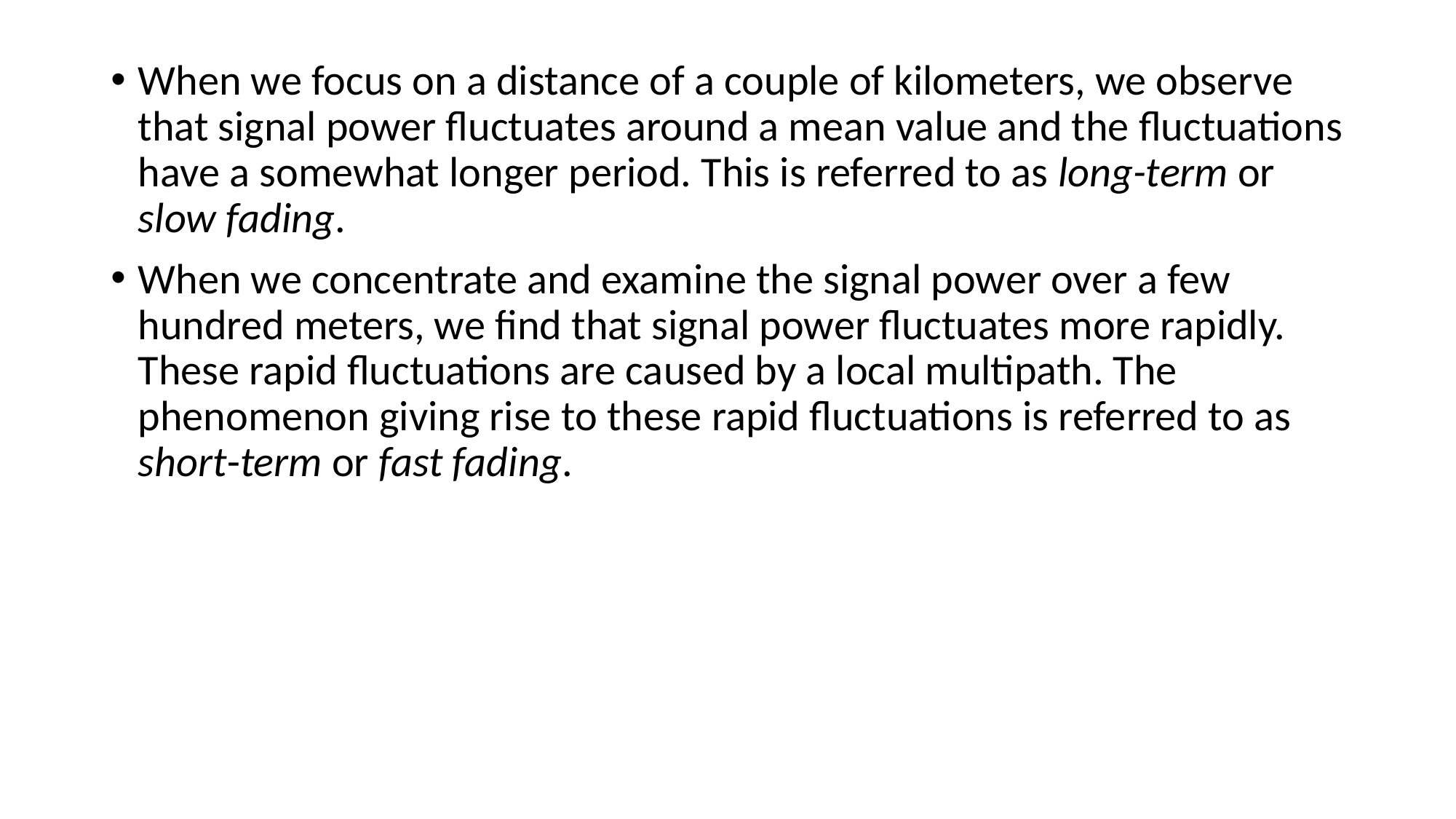

When we focus on a distance of a couple of kilometers, we observe that signal power fluctuates around a mean value and the fluctuations have a somewhat longer period. This is referred to as long-term or slow fading.
When we concentrate and examine the signal power over a few hundred meters, we find that signal power fluctuates more rapidly. These rapid fluctuations are caused by a local multipath. The phenomenon giving rise to these rapid fluctuations is referred to as short-term or fast fading.